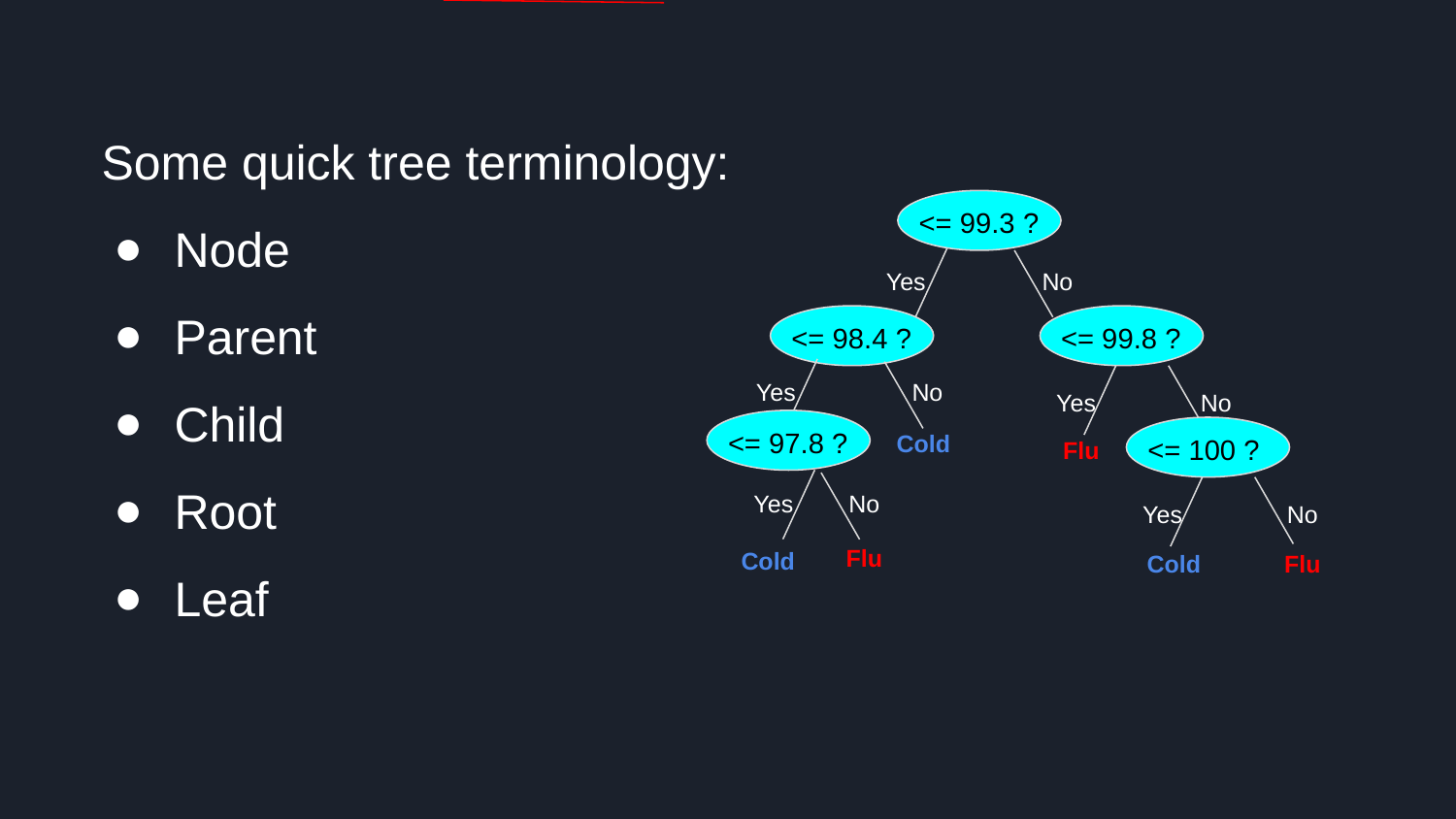

Some quick tree terminology:
Node
Parent
Child
Root
Leaf

<= 99.3 ?
Yes
No

<= 98.4 ?

<= 99.8 ?
Yes
No
Yes
No

<= 97.8 ?
Cold

<= 100 ?
Flu
Yes
No
Yes
No
Flu
Cold
Cold
Flu